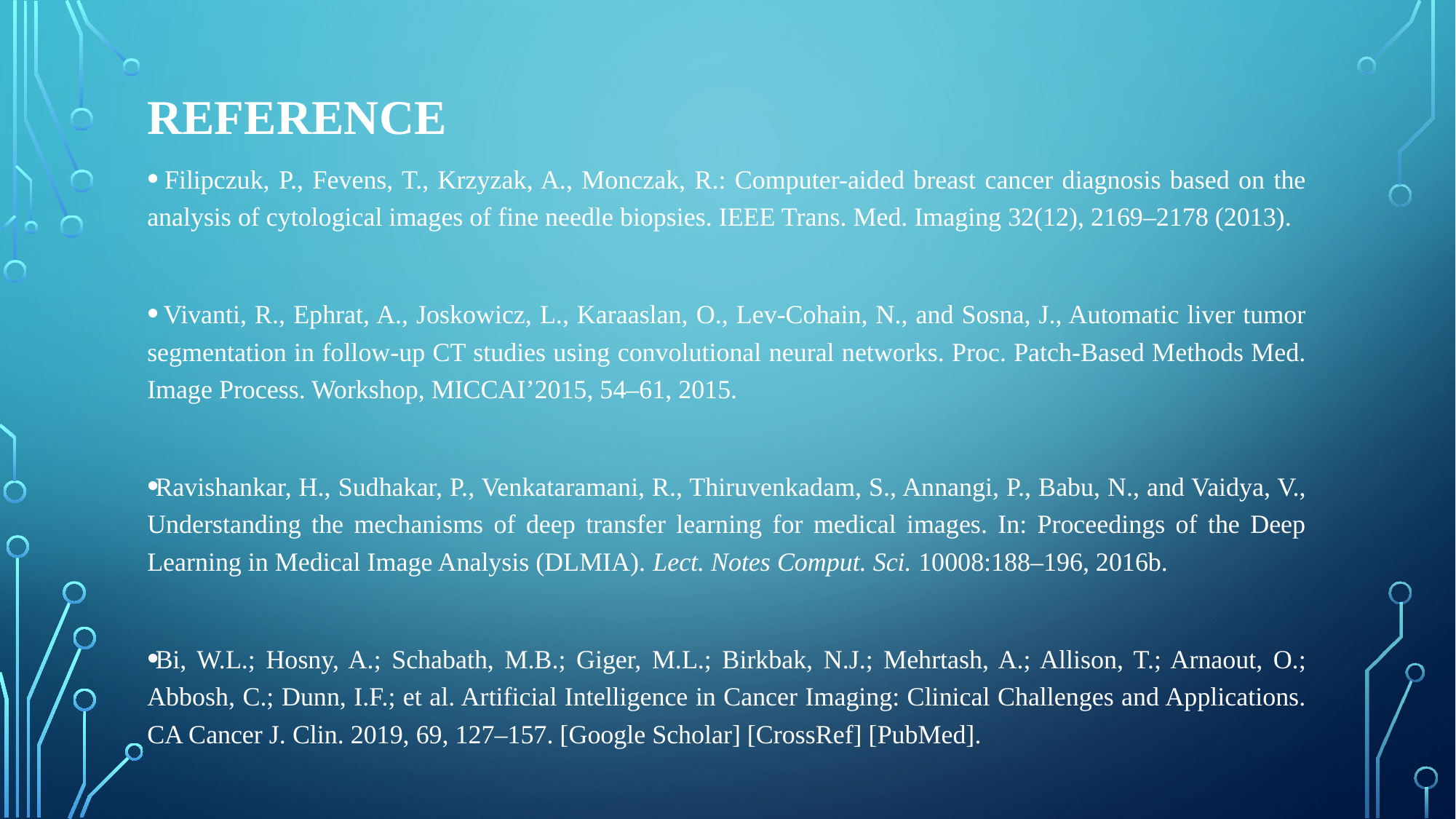

# Reference
 Filipczuk, P., Fevens, T., Krzyzak, A., Monczak, R.: Computer-aided breast cancer diagnosis based on the analysis of cytological images of fine needle biopsies. IEEE Trans. Med. Imaging 32(12), 2169–2178 (2013).

 Vivanti, R., Ephrat, A., Joskowicz, L., Karaaslan, O., Lev-Cohain, N., and Sosna, J., Automatic liver tumor segmentation in follow-up CT studies using convolutional neural networks. Proc. Patch-Based Methods Med. Image Process. Workshop, MICCAI’2015, 54–61, 2015.

Ravishankar, H., Sudhakar, P., Venkataramani, R., Thiruvenkadam, S., Annangi, P., Babu, N., and Vaidya, V., Understanding the mechanisms of deep transfer learning for medical images. In: Proceedings of the Deep Learning in Medical Image Analysis (DLMIA). Lect. Notes Comput. Sci. 10008:188–196, 2016b.

Bi, W.L.; Hosny, A.; Schabath, M.B.; Giger, M.L.; Birkbak, N.J.; Mehrtash, A.; Allison, T.; Arnaout, O.; Abbosh, C.; Dunn, I.F.; et al. Artificial Intelligence in Cancer Imaging: Clinical Challenges and Applications. CA Cancer J. Clin. 2019, 69, 127–157. [Google Scholar] [CrossRef] [PubMed].